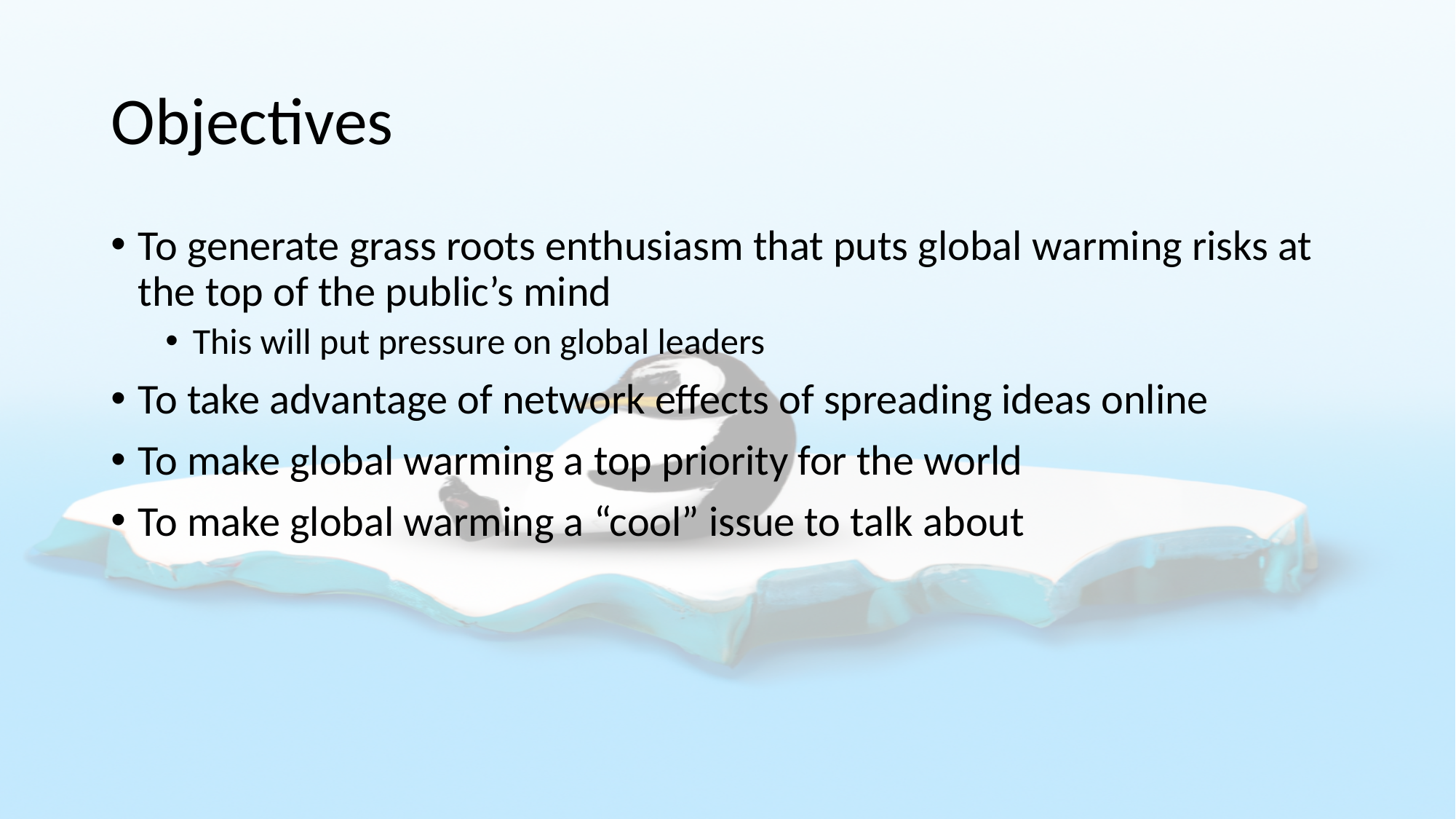

# Objectives
To generate grass roots enthusiasm that puts global warming risks at the top of the public’s mind
This will put pressure on global leaders
To take advantage of network effects of spreading ideas online
To make global warming a top priority for the world
To make global warming a “cool” issue to talk about